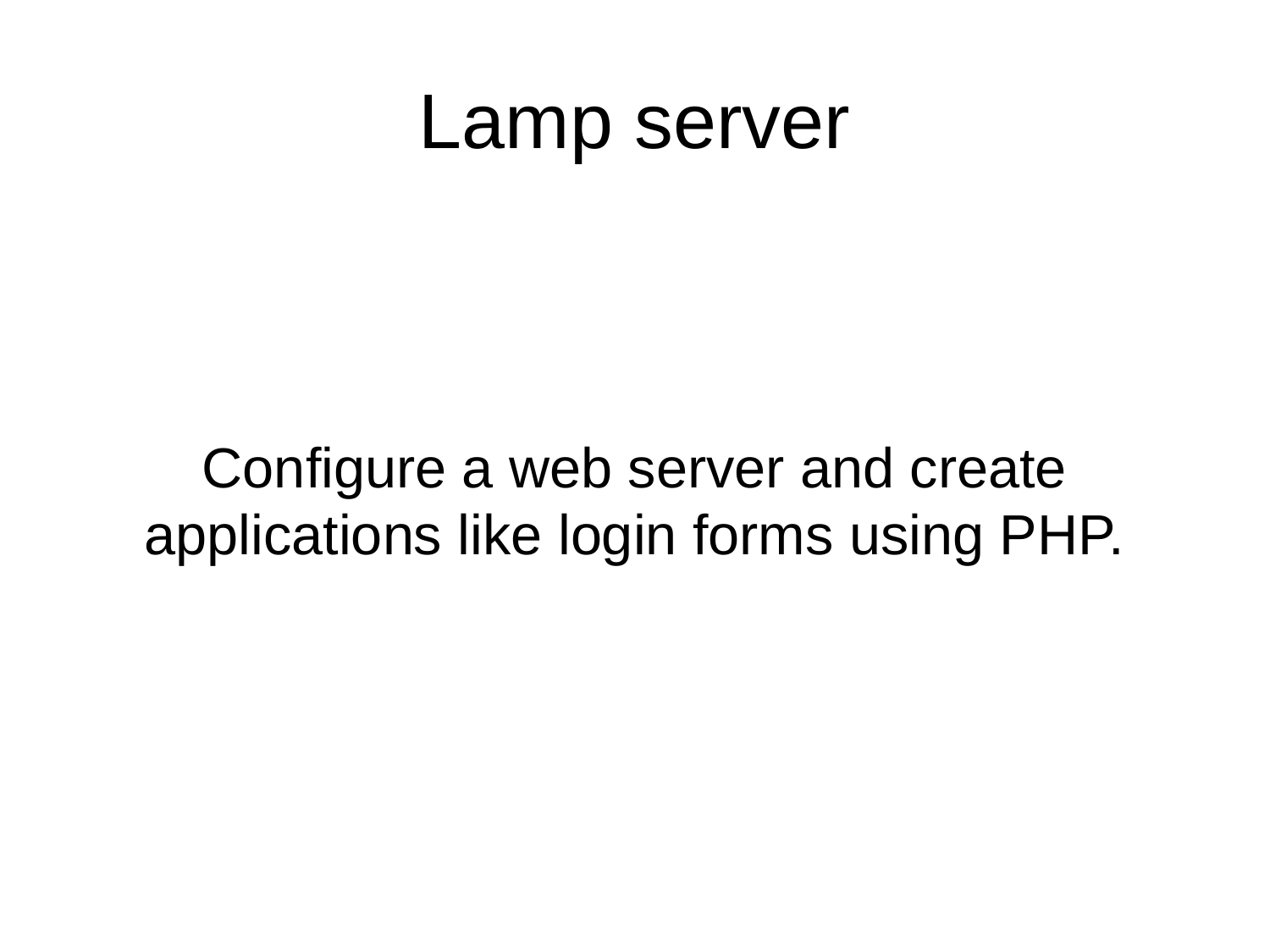

Lamp server

Configure a web server and create applications like login forms using PHP.